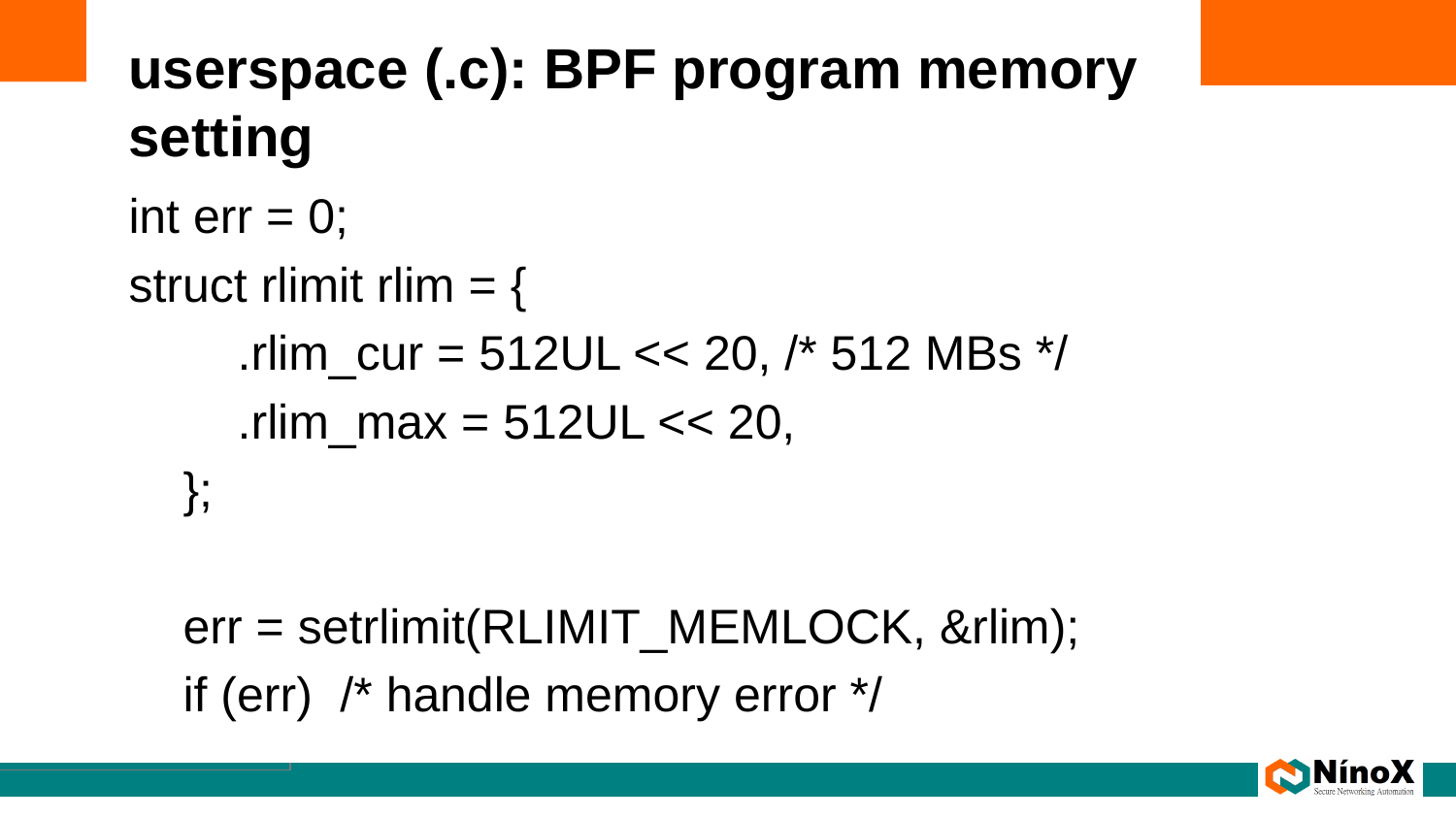

# userspace (.c): BPF program memory setting
int err = 0;
struct rlimit rlim = {
        .rlim_cur = 512UL << 20, /* 512 MBs */
        .rlim_max = 512UL << 20,
    };

    err = setrlimit(RLIMIT_MEMLOCK, &rlim);
    if (err)  /* handle memory error */